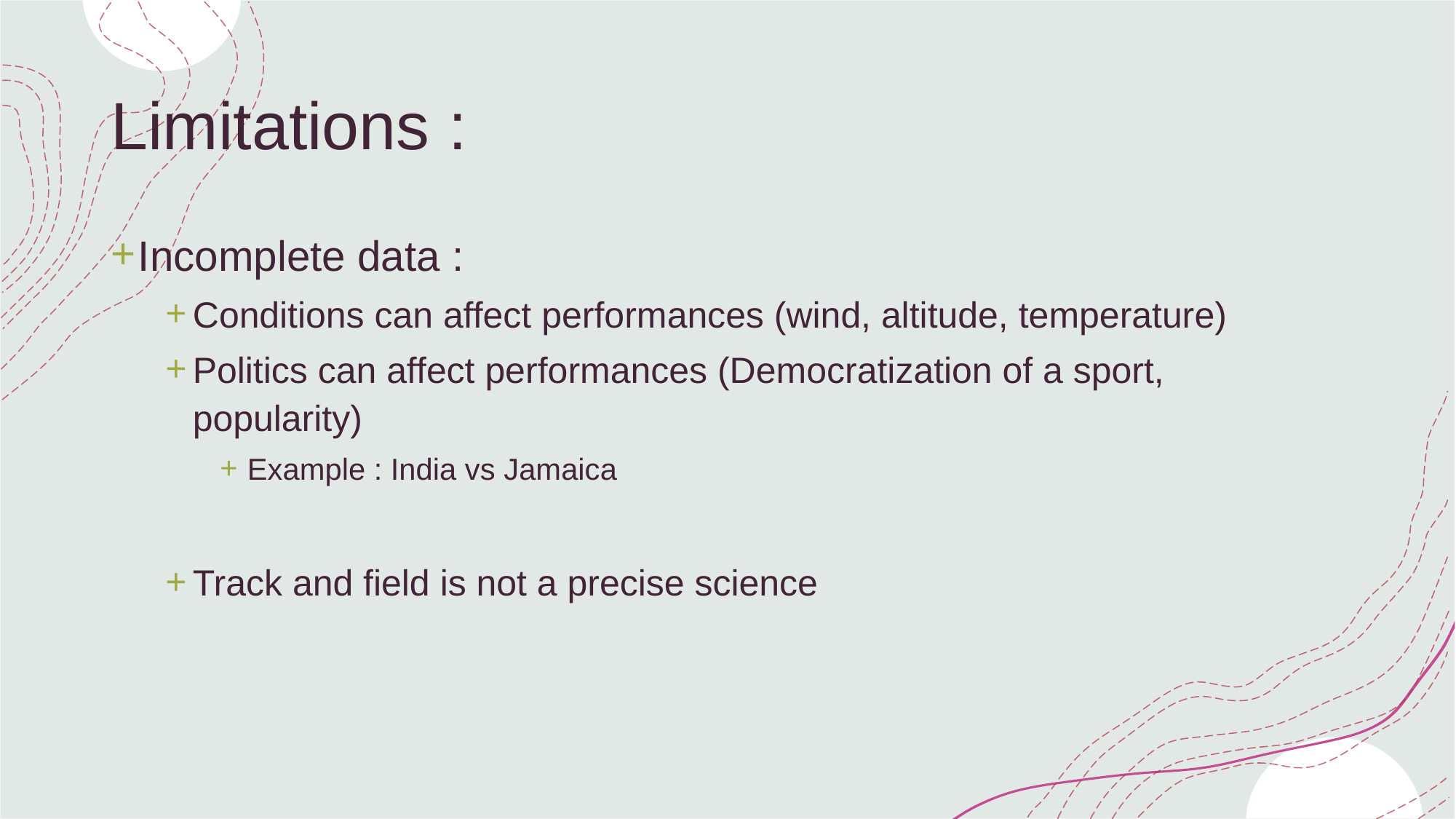

# Limitations :
Incomplete data :
Conditions can affect performances (wind, altitude, temperature)
Politics can affect performances (Democratization of a sport, popularity)
Example : India vs Jamaica

Track and field is not a precise science